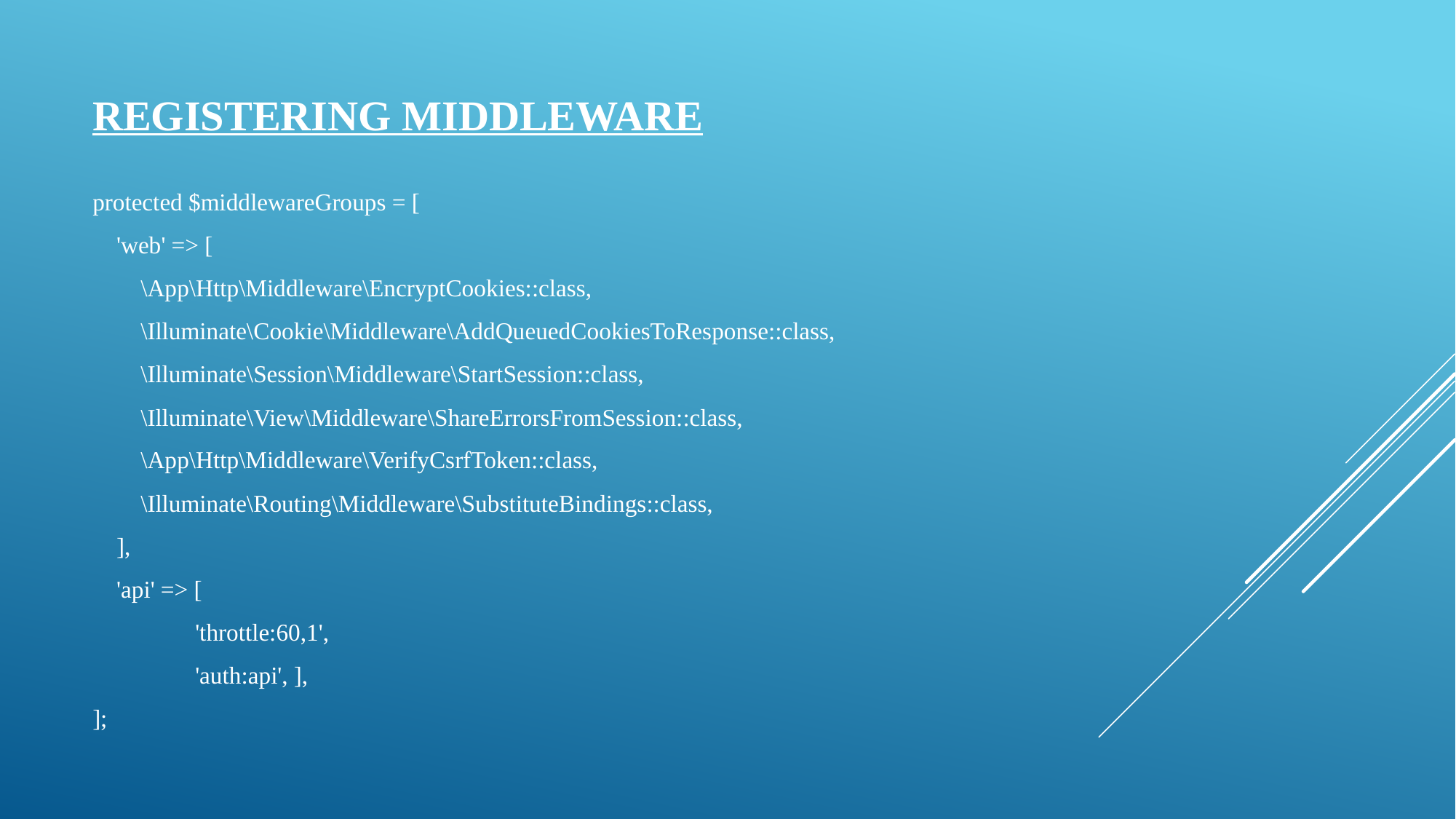

# Registering middleware
protected $middlewareGroups = [
    'web' => [
        \App\Http\Middleware\EncryptCookies::class,
        \Illuminate\Cookie\Middleware\AddQueuedCookiesToResponse::class,
        \Illuminate\Session\Middleware\StartSession::class,
        \Illuminate\View\Middleware\ShareErrorsFromSession::class,
        \App\Http\Middleware\VerifyCsrfToken::class,
        \Illuminate\Routing\Middleware\SubstituteBindings::class,
    ],
    'api' => [
        'throttle:60,1',
        'auth:api', ],
];